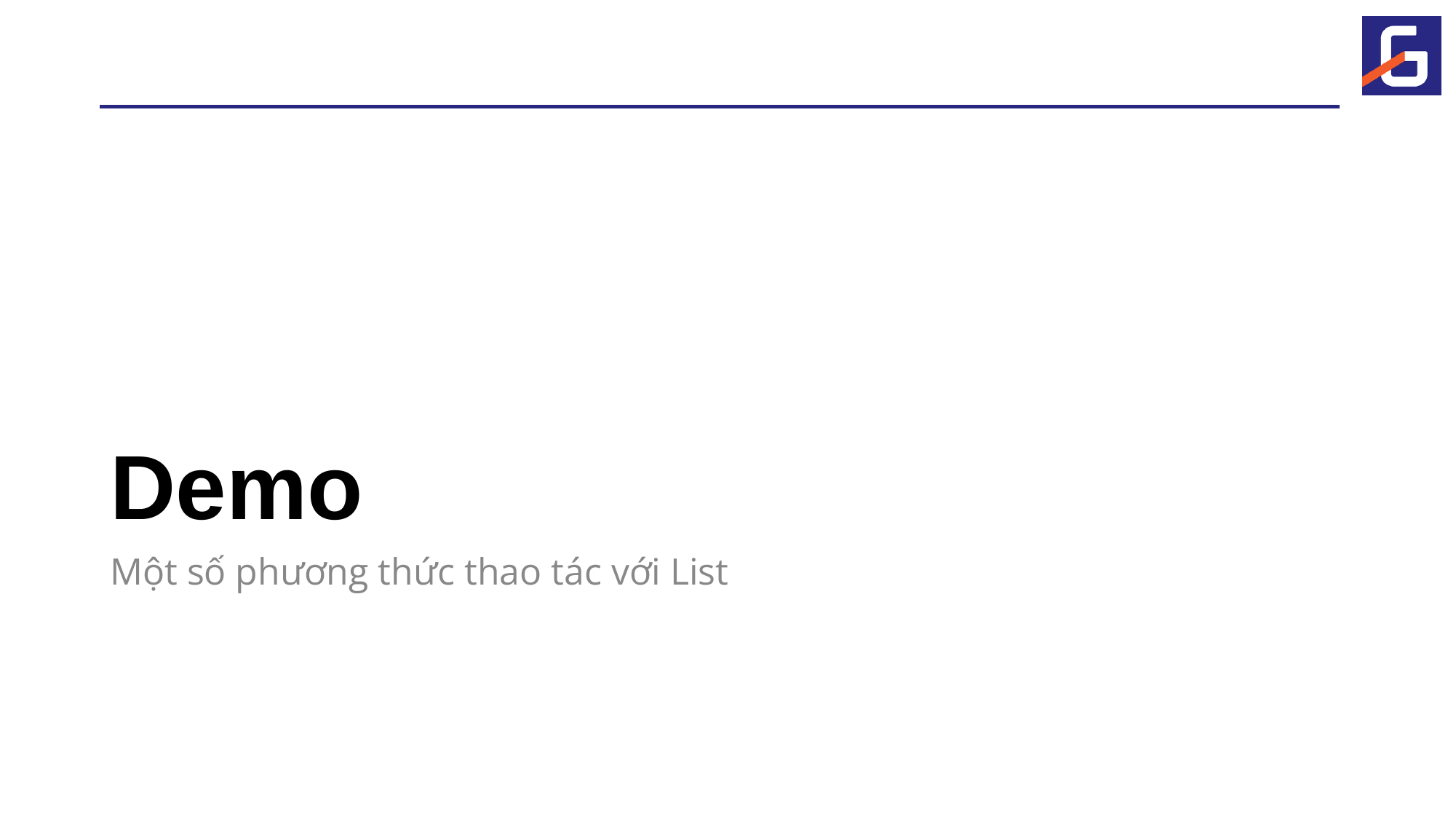

# Demo
Một số phương thức thao tác với List